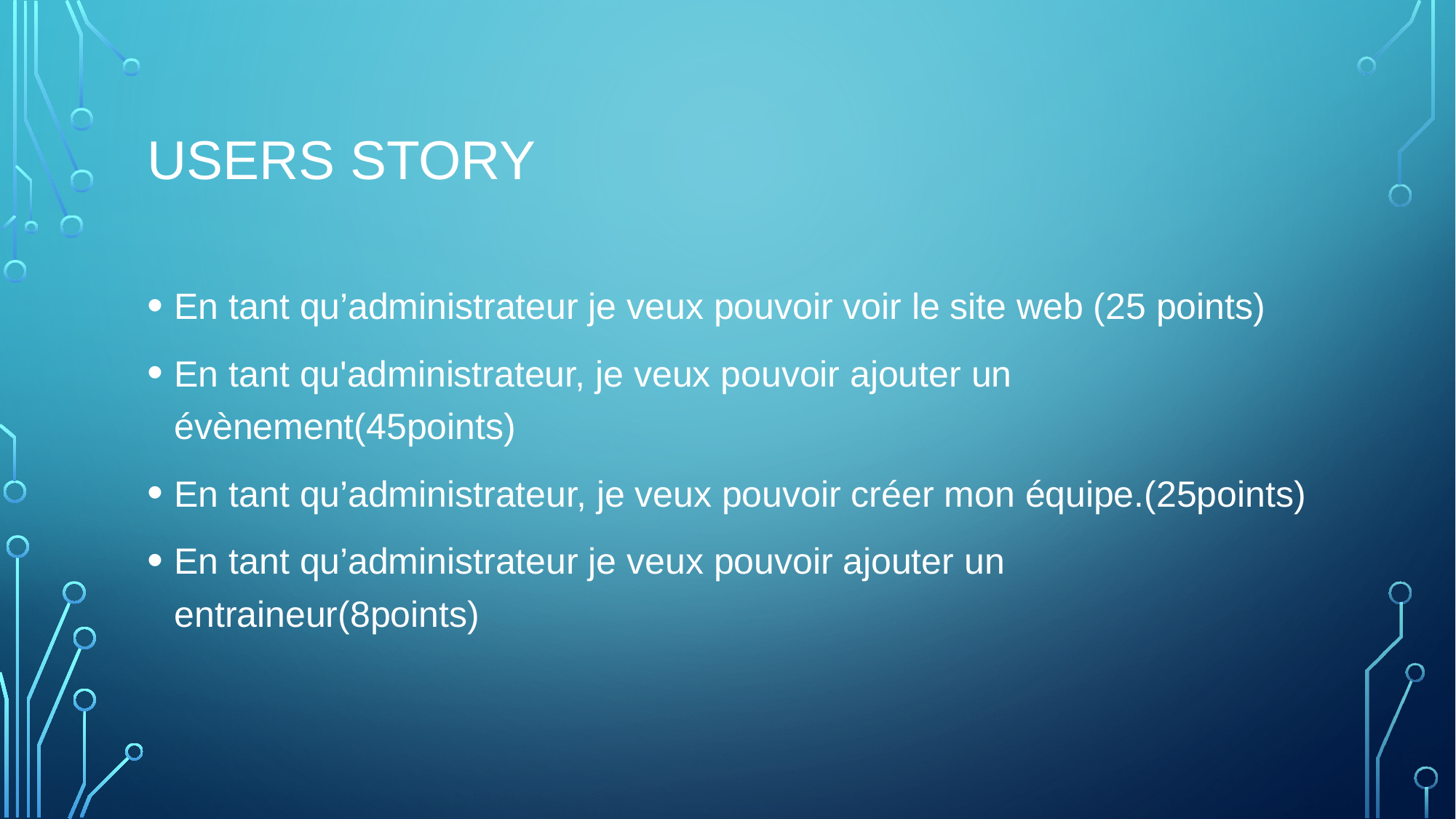

# Users Story
En tant qu’administrateur je veux pouvoir voir le site web (25 points)
En tant qu'administrateur, je veux pouvoir ajouter un évènement(45points)
En tant qu’administrateur, je veux pouvoir créer mon équipe.(25points)
En tant qu’administrateur je veux pouvoir ajouter un entraineur(8points)